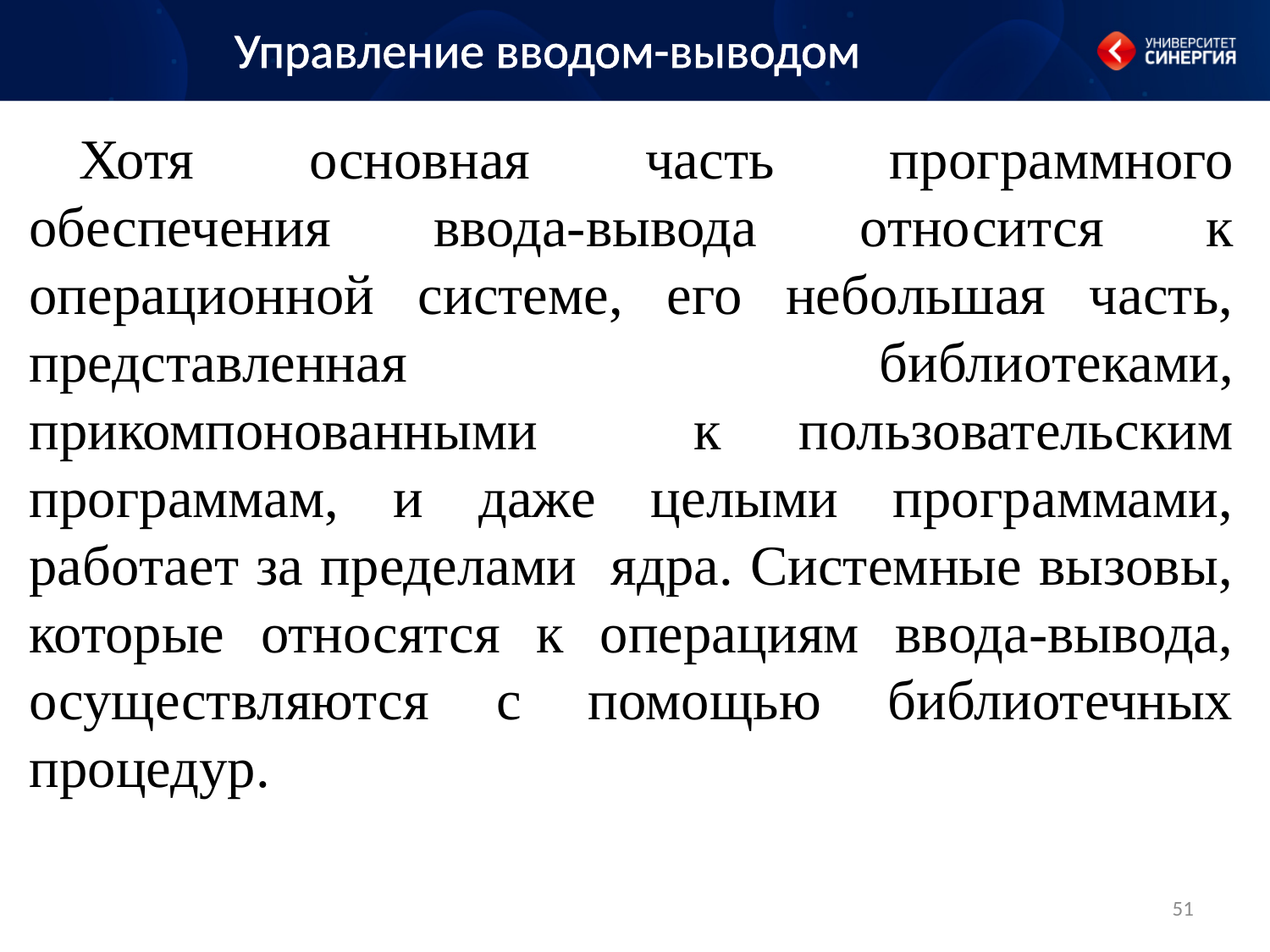

Управление вводом-выводом
Хотя основная часть программного обеспечения ввода-вывода относится к операционной системе, его небольшая часть, представленная библиотеками, прикомпонованными  к пользовательским программам, и даже целыми программами, работает за пределами  ядра. Системные вызовы, которые относятся к операциям ввода-вывода, осуществляются с помощью библиотечных процедур.
51